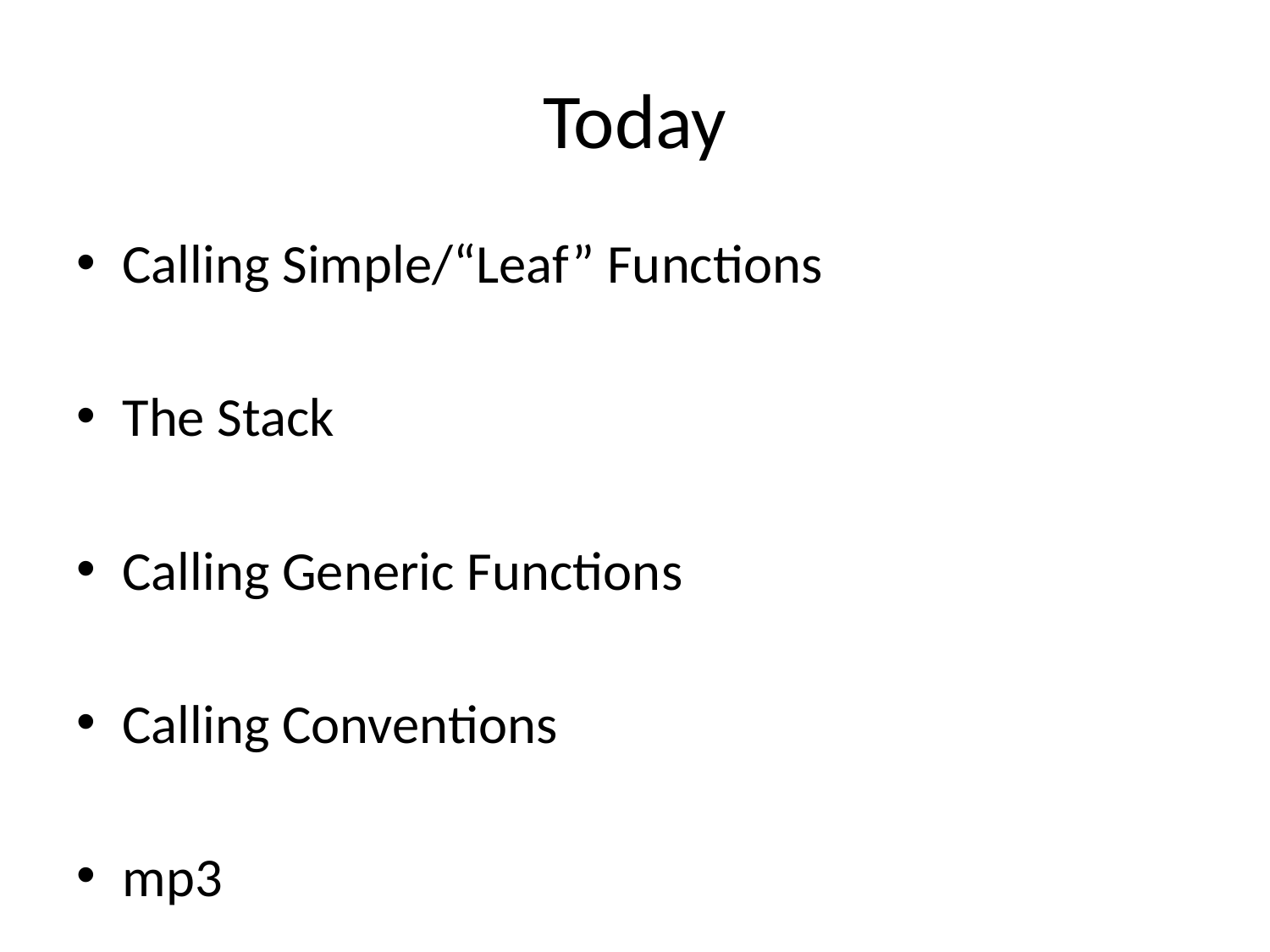

# Today
Calling Simple/“Leaf” Functions

The Stack

Calling Generic Functions

Calling Conventions

mp3